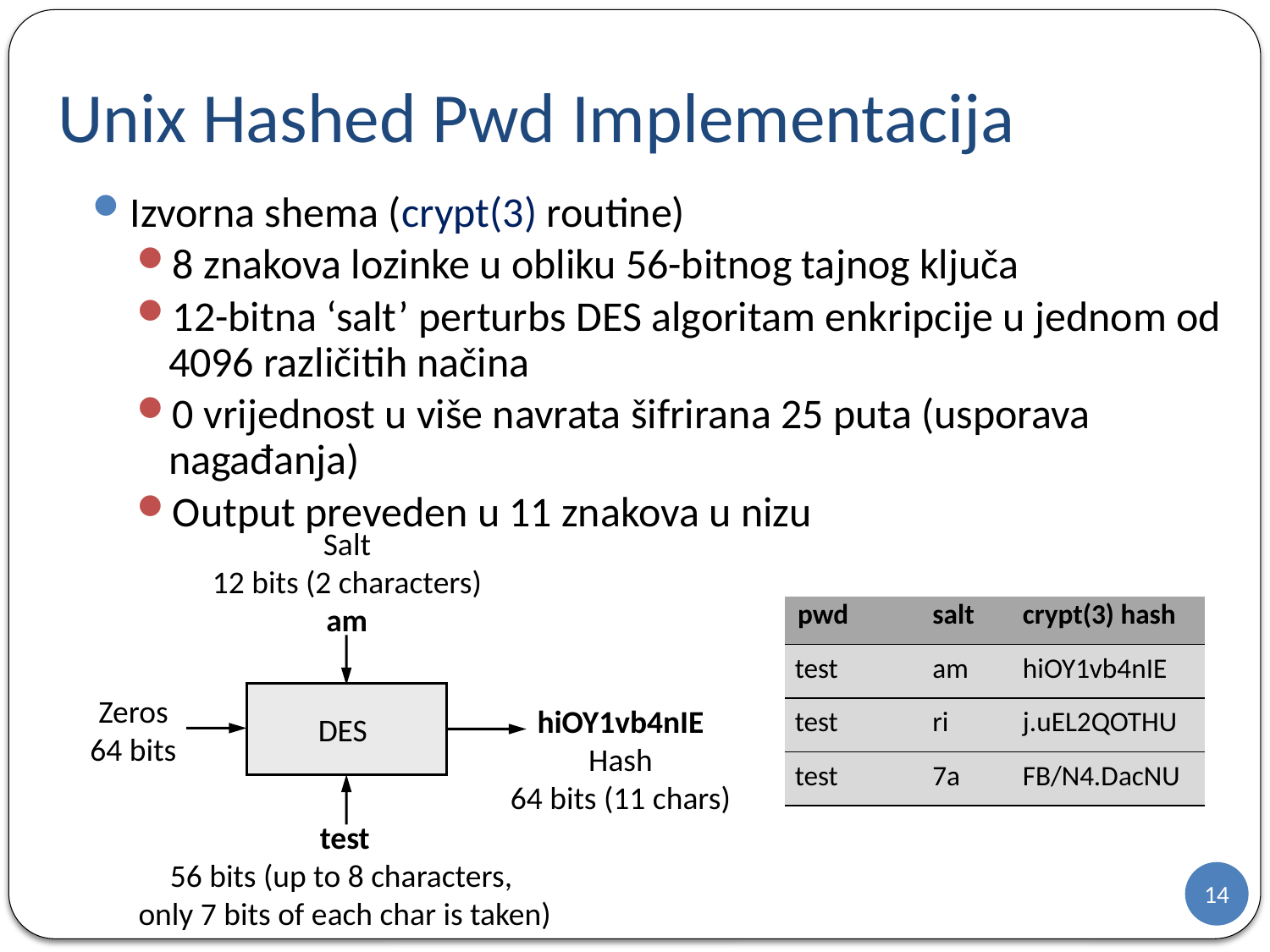

# Unix Hashed Pwd Implementacija
Izvorna shema (crypt(3) routine)
8 znakova lozinke u obliku 56-bitnog tajnog ključa
12-bitna ‘salt’ perturbs DES algoritam enkripcije u jednom od 4096 različitih načina
0 vrijednost u više navrata šifrirana 25 puta (usporava nagađanja)
Output preveden u 11 znakova u nizu

Salt
12 bits (2 characters)
am
| pwd | salt | crypt(3) hash |
| --- | --- | --- |
| test | am | hiOY1vb4nIE |
| test | ri | j.uEL2QOTHU |
| test | 7a | FB/N4.DacNU |

DES
Zeros
64 bits
hiOY1vb4nIE
Hash
64 bits (11 chars)

test
56 bits (up to 8 characters,
only 7 bits of each char is taken)
14